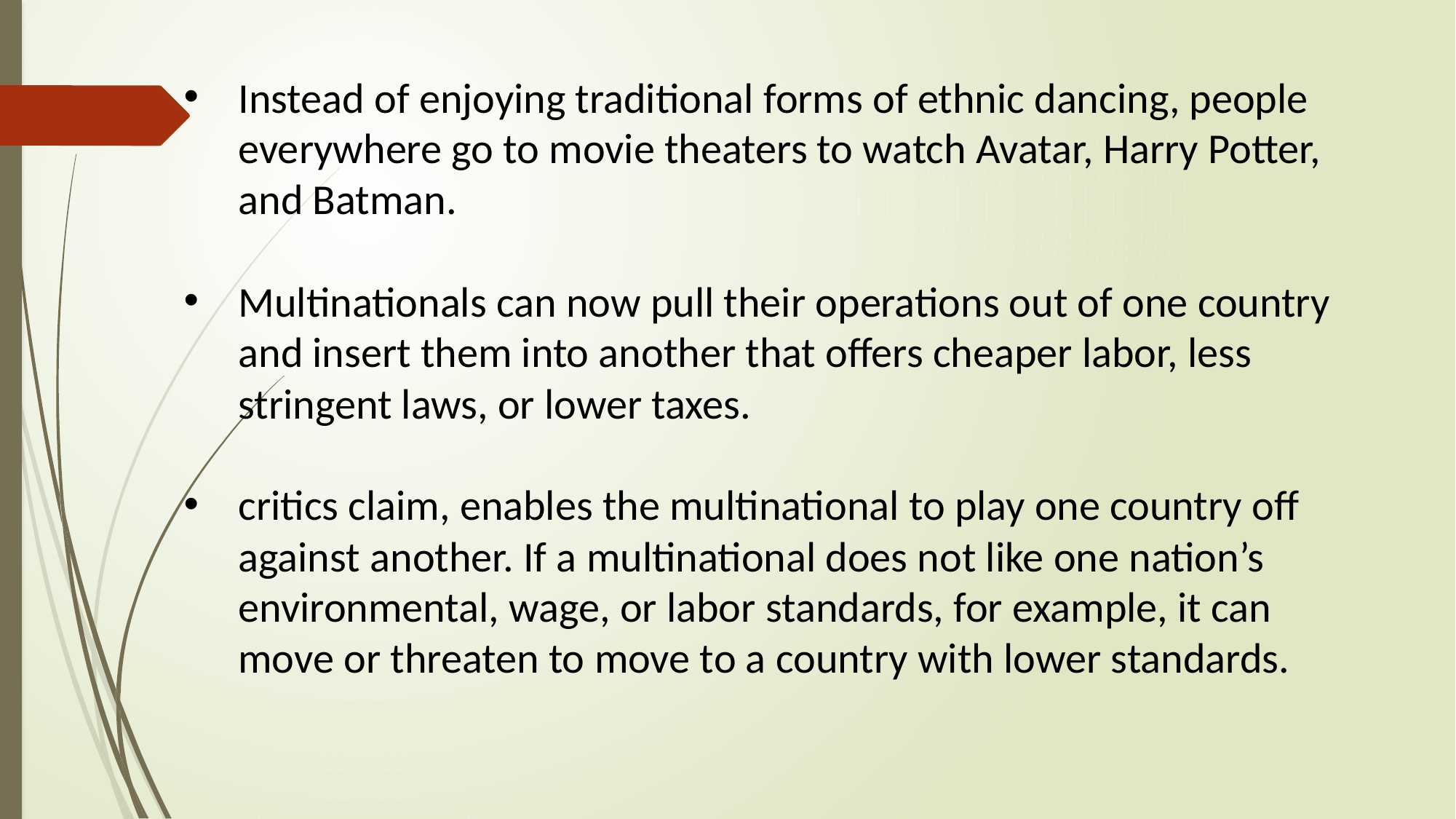

Instead of enjoying traditional forms of ethnic dancing, people everywhere go to movie theaters to watch Avatar, Harry Potter, and Batman.

Multinationals can now pull their operations out of one country and insert them into another that offers cheaper labor, less stringent laws, or lower taxes.

critics claim, enables the multinational to play one country off against another. If a multinational does not like one nation’s environmental, wage, or labor standards, for example, it can move or threaten to move to a country with lower standards.